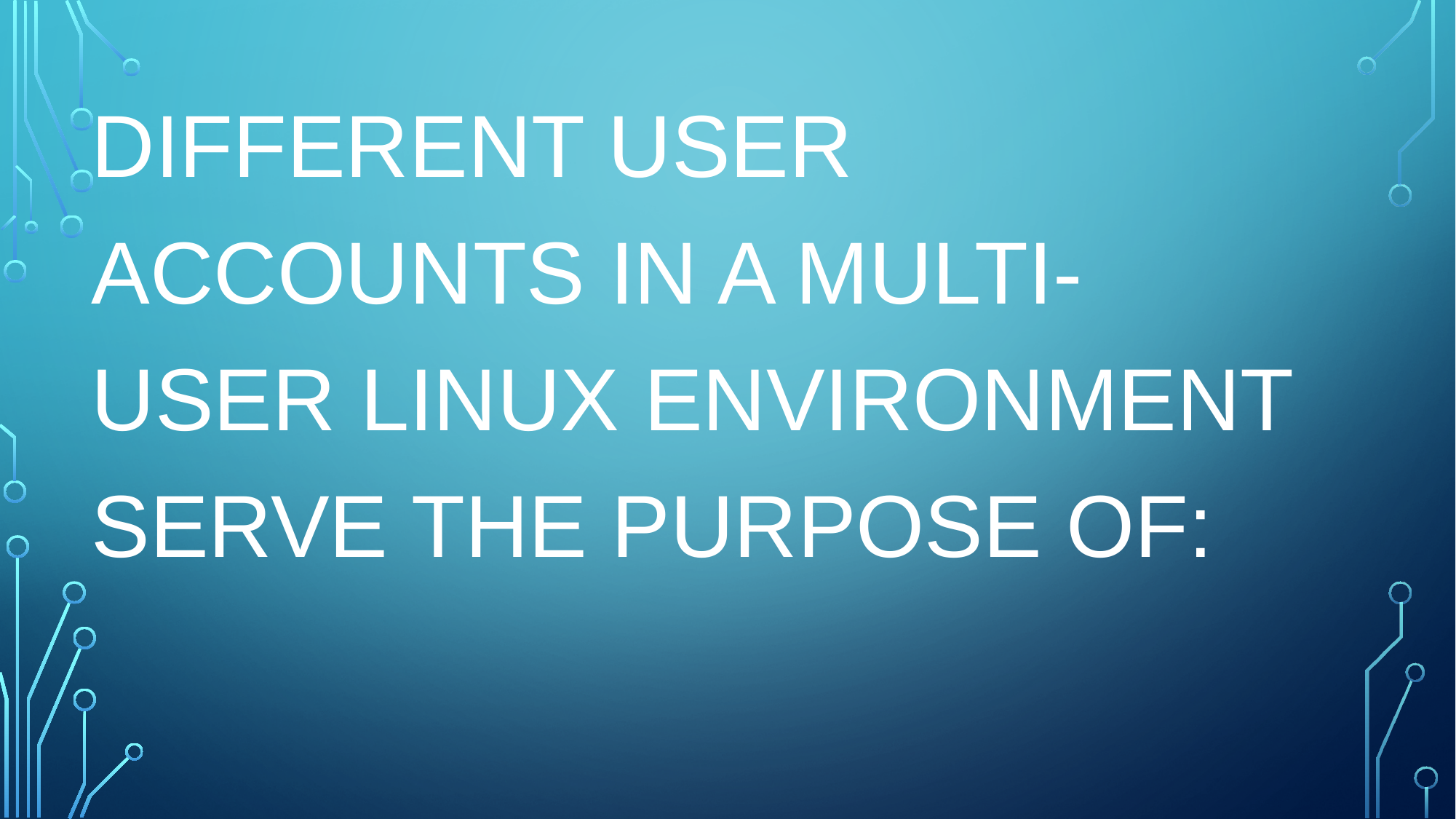

Different user accounts in a multi-user Linux environment serve the purpose of: